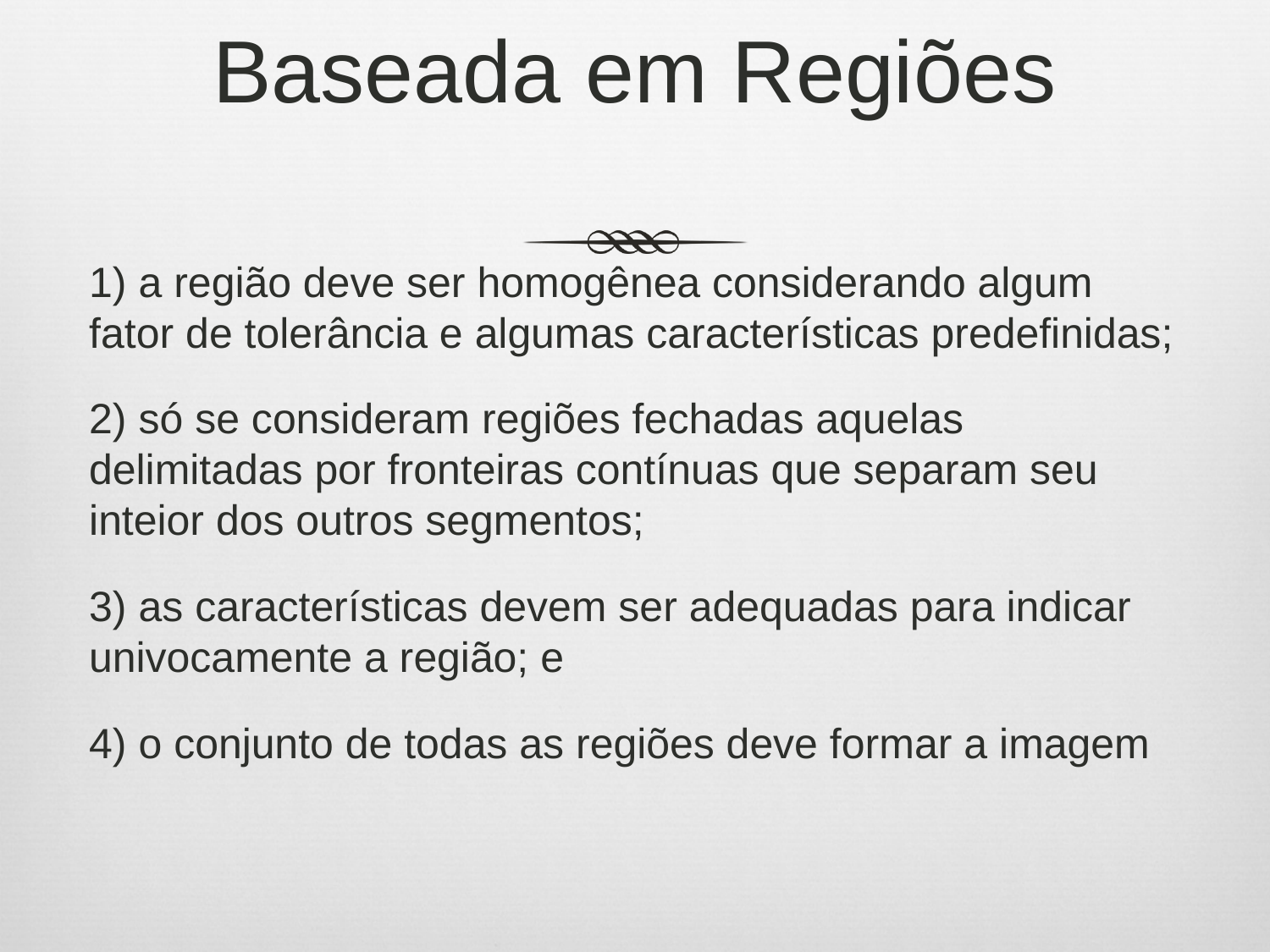

# Baseada em Regiões
1) a região deve ser homogênea considerando algum fator de tolerância e algumas características predefinidas;
2) só se consideram regiões fechadas aquelas delimitadas por fronteiras contínuas que separam seu inteior dos outros segmentos;
3) as características devem ser adequadas para indicar univocamente a região; e
4) o conjunto de todas as regiões deve formar a imagem